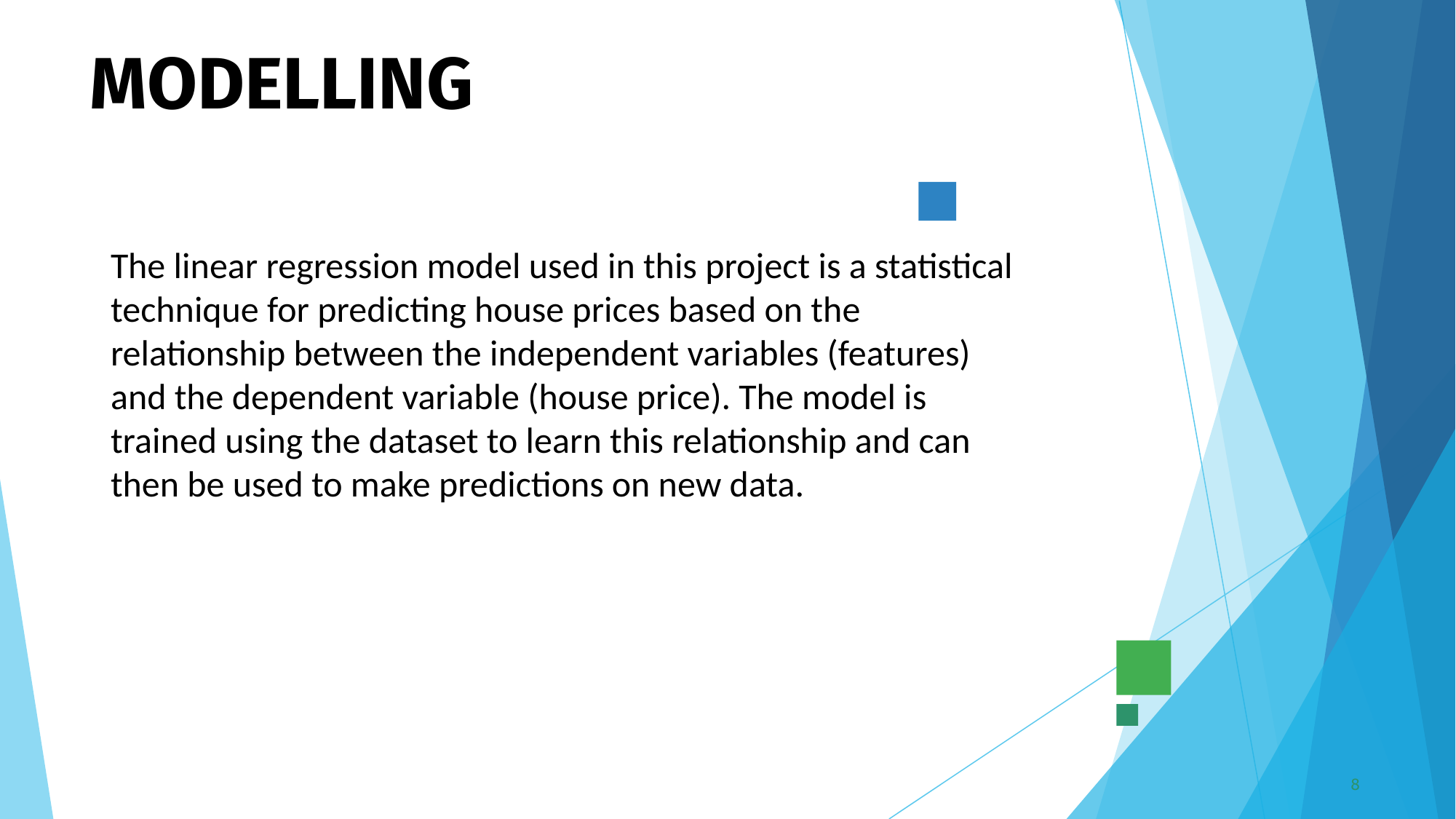

MODELLING

The linear regression model used in this project is a statistical technique for predicting house prices based on the relationship between the independent variables (features) and the dependent variable (house price). The model is trained using the dataset to learn this relationship and can then be used to make predictions on new data.

8